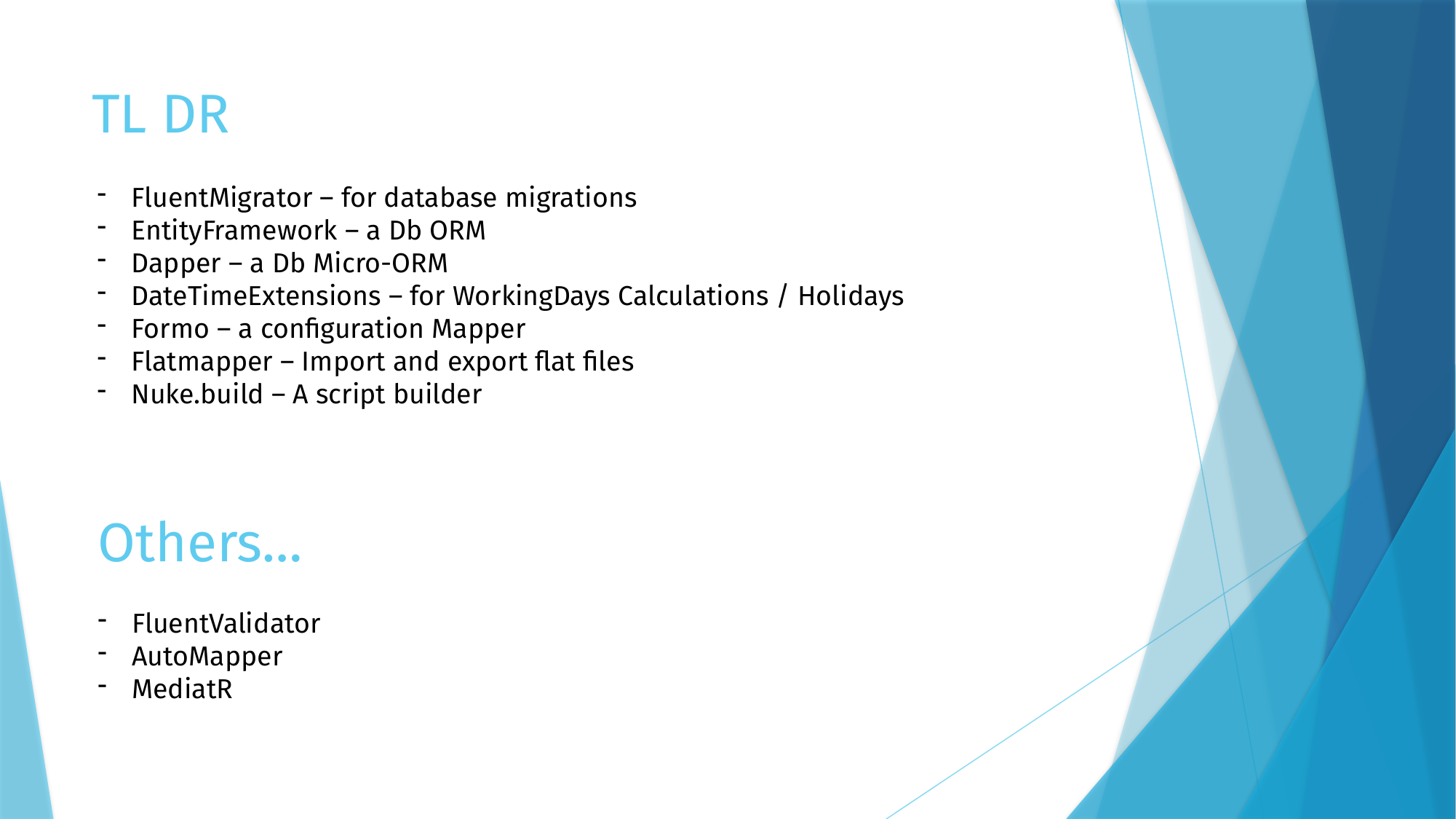

# TL DR
FluentMigrator – for database migrations
EntityFramework – a Db ORM
Dapper – a Db Micro-ORM
DateTimeExtensions – for WorkingDays Calculations / Holidays
Formo – a configuration Mapper
Flatmapper – Import and export flat files
Nuke.build – A script builder
Others…

FluentValidator
AutoMapper
MediatR